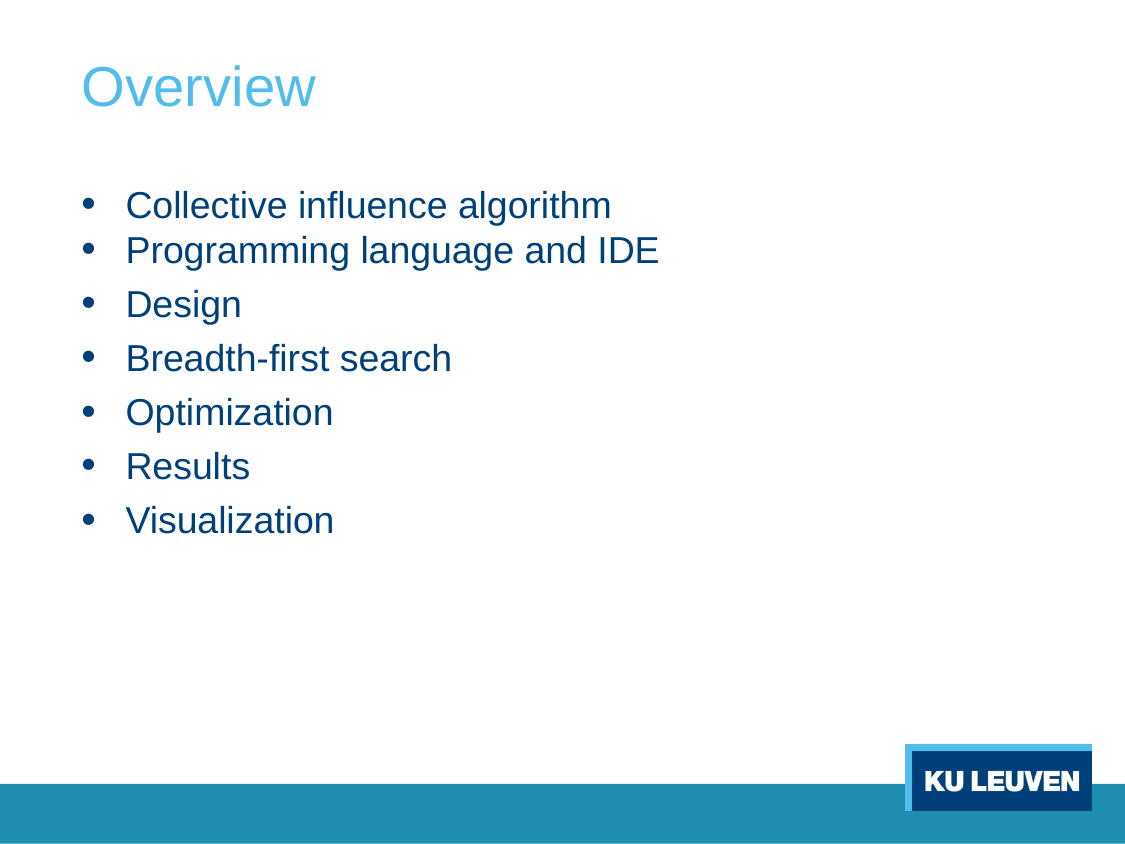

# Overview
Collective influence algorithm
Programming language and IDE
Design
Breadth-first search
Optimization
Results
Visualization